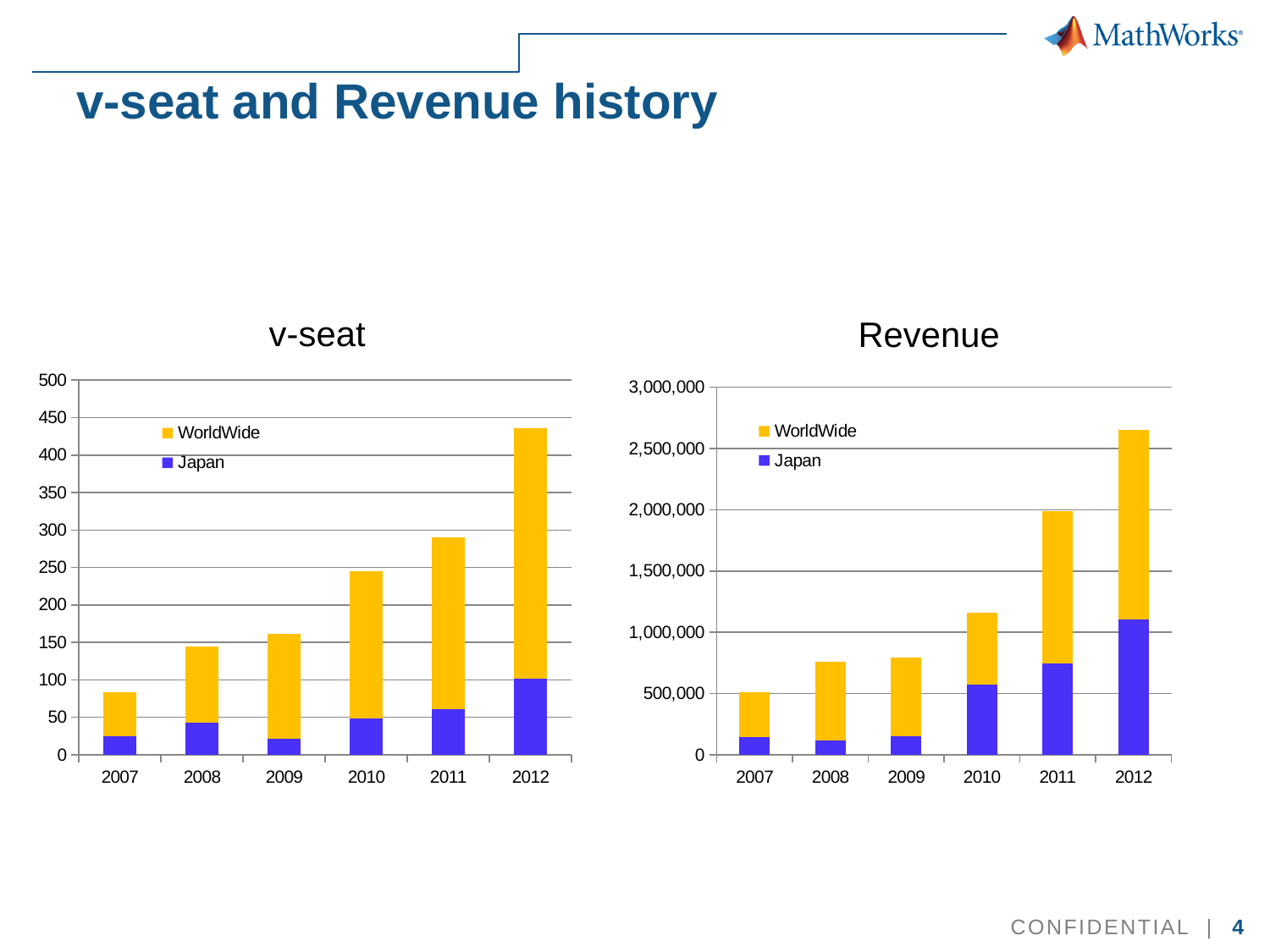

# v-seat and Revenue history
v-seat
Revenue

### Chart

| Category |  |  |
|---|---|---|
| 2007 | 25.0 | 59.0 |
| 2008 | 43.0 | 101.0 |
| 2009 | 21.0 | 140.0 |
| 2010 | 49.0 | 196.0 |
| 2011 | 61.0 | 229.0 |
| 2012 | 102.0 | 334.0 |

### Chart

| Category |  |  |
|---|---|---|
| 2007 | 146331.25 | 368246.47917946614 |
| 2008 | 119814.5 | 637711.8108391804 |
| 2009 | 150563.22674418602 | 647423.7584145427 |
| 2010 | 572965.1162790698 | 589675.8103448902 |
| 2011 | 747617.4651162795 | 1244103.525599414 |
| 2012 | 1105813.9534883727 | 1543923.8008075575 |